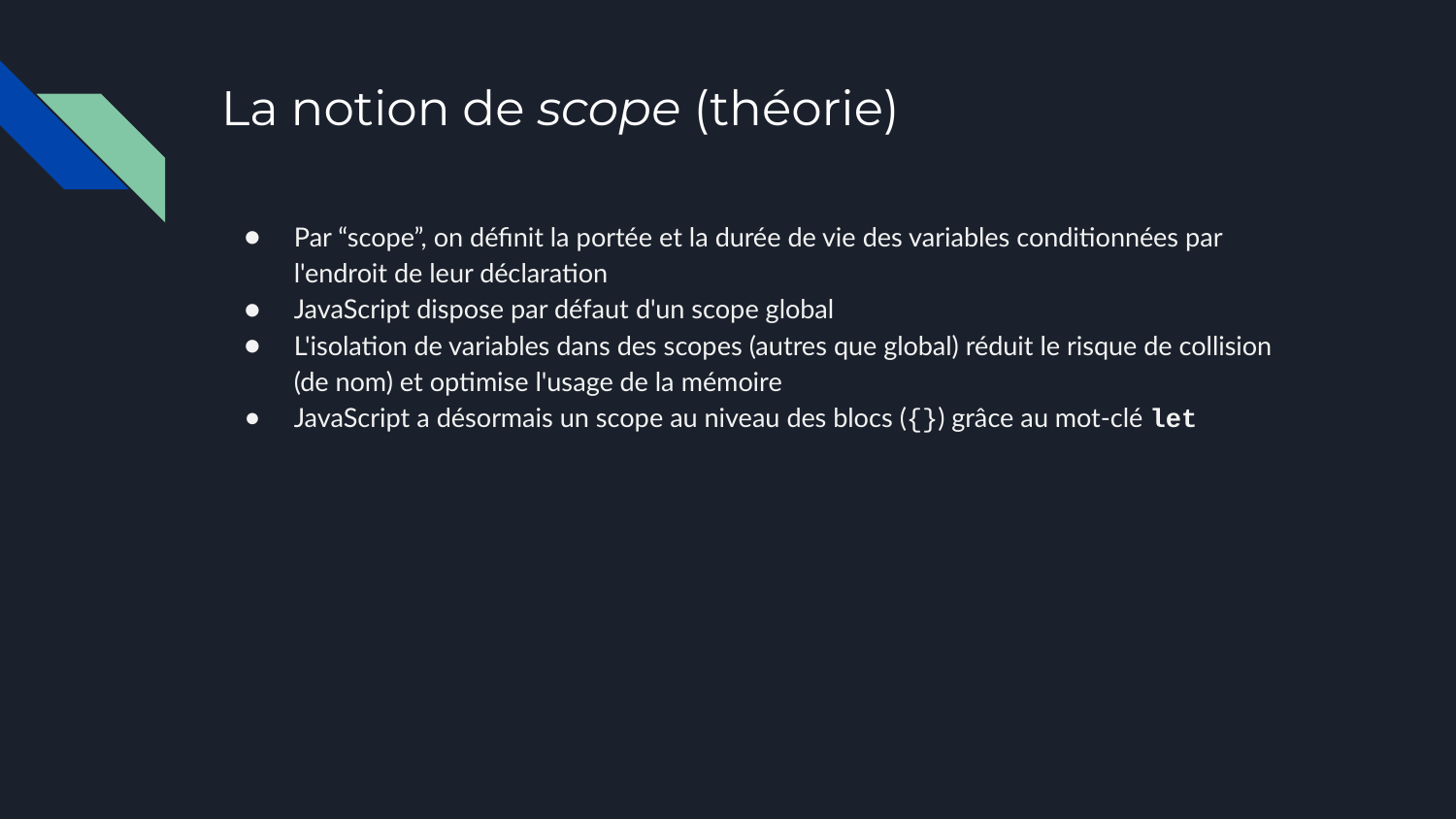

# La notion de scope (théorie)
Par “scope”, on définit la portée et la durée de vie des variables conditionnées par l'endroit de leur déclaration
JavaScript dispose par défaut d'un scope global
L'isolation de variables dans des scopes (autres que global) réduit le risque de collision (de nom) et optimise l'usage de la mémoire
JavaScript a désormais un scope au niveau des blocs ({}) grâce au mot-clé let